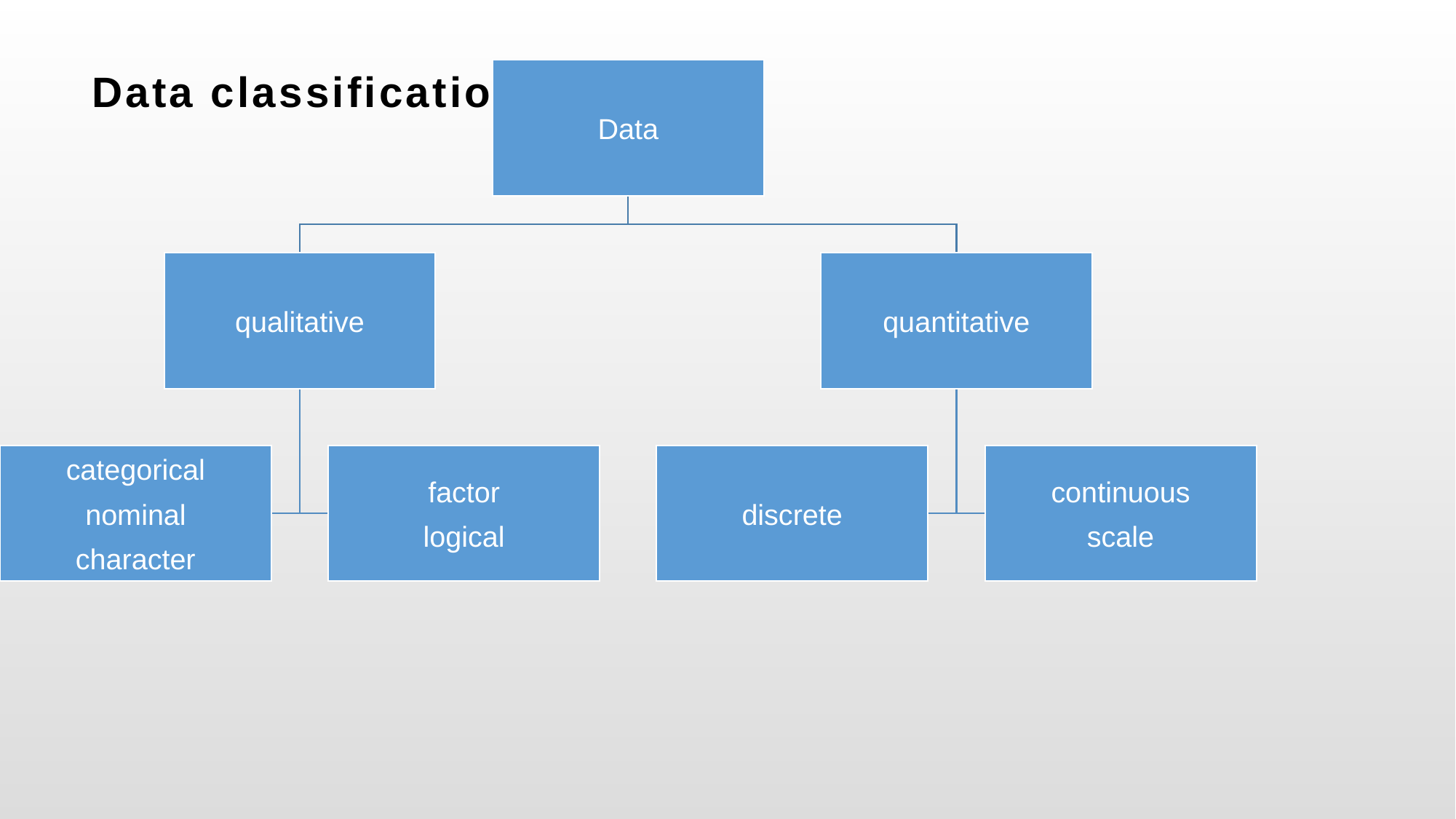

# Data classification
Data
qualitative
categorical
nominal
character
factor
logical
quantitative
discrete
continuous
scale